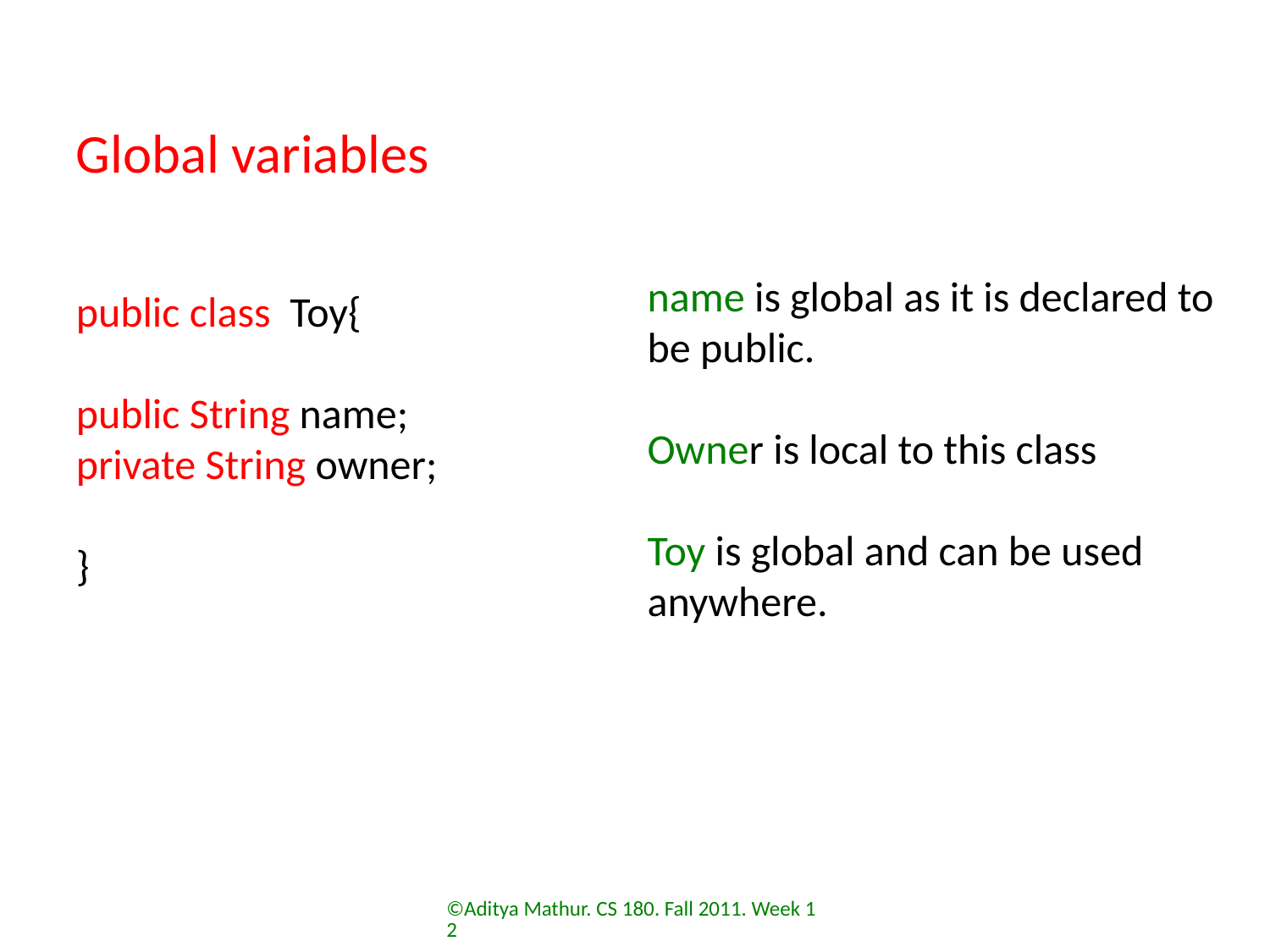

Global variables
name is global as it is declared to be public.

Owner is local to this class

Toy is global and can be used anywhere.
public class  Toy{

public String name;
private String owner;

}
©Aditya Mathur. CS 180. Fall 2011. Week 12